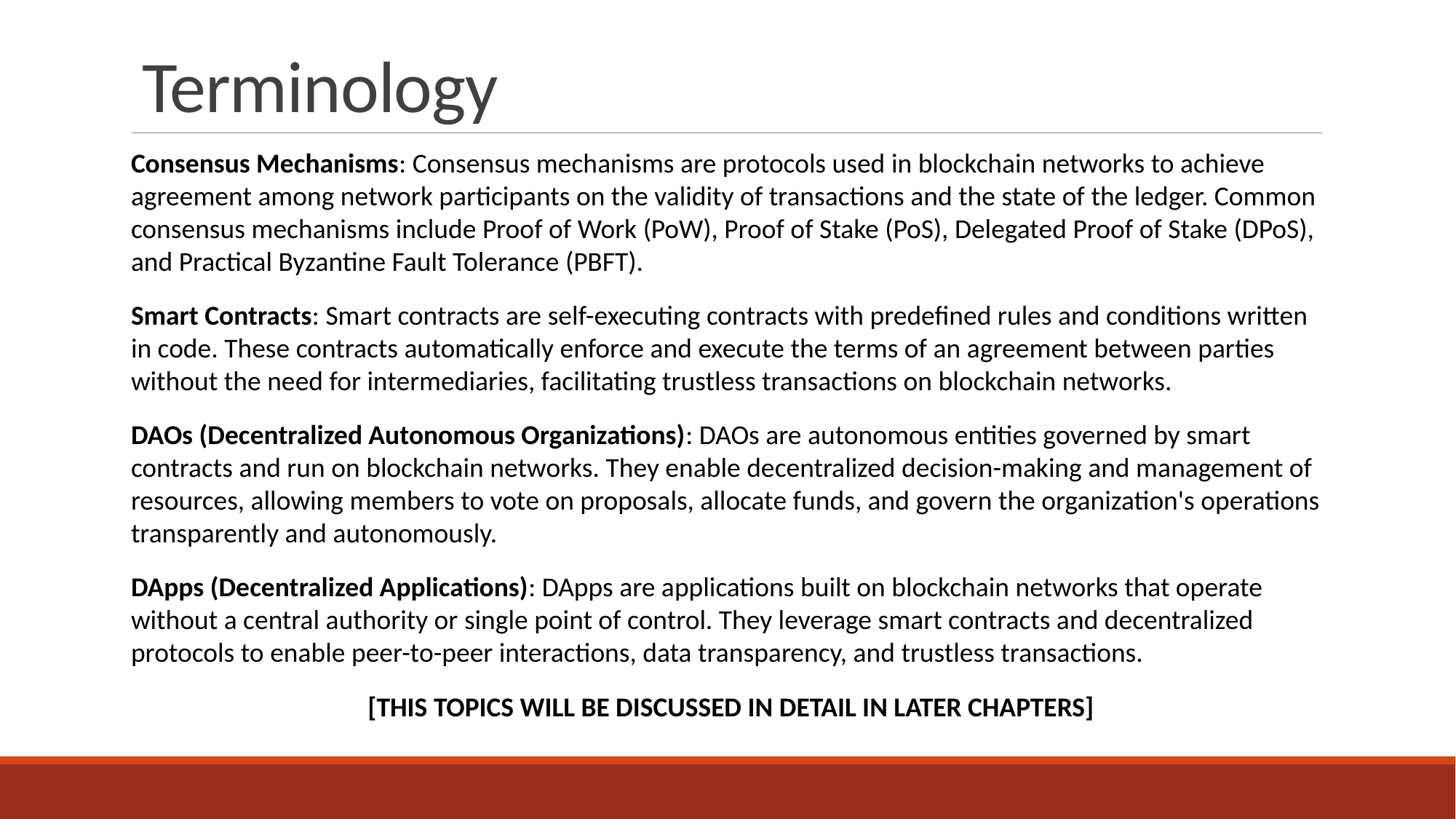

# Terminology
Consensus Mechanisms: Consensus mechanisms are protocols used in blockchain networks to achieve agreement among network participants on the validity of transactions and the state of the ledger. Common consensus mechanisms include Proof of Work (PoW), Proof of Stake (PoS), Delegated Proof of Stake (DPoS), and Practical Byzantine Fault Tolerance (PBFT).
Smart Contracts: Smart contracts are self-executing contracts with predefined rules and conditions written in code. These contracts automatically enforce and execute the terms of an agreement between parties without the need for intermediaries, facilitating trustless transactions on blockchain networks.
DAOs (Decentralized Autonomous Organizations): DAOs are autonomous entities governed by smart contracts and run on blockchain networks. They enable decentralized decision-making and management of resources, allowing members to vote on proposals, allocate funds, and govern the organization's operations transparently and autonomously.
DApps (Decentralized Applications): DApps are applications built on blockchain networks that operate without a central authority or single point of control. They leverage smart contracts and decentralized protocols to enable peer-to-peer interactions, data transparency, and trustless transactions.
[THIS TOPICS WILL BE DISCUSSED IN DETAIL IN LATER CHAPTERS]